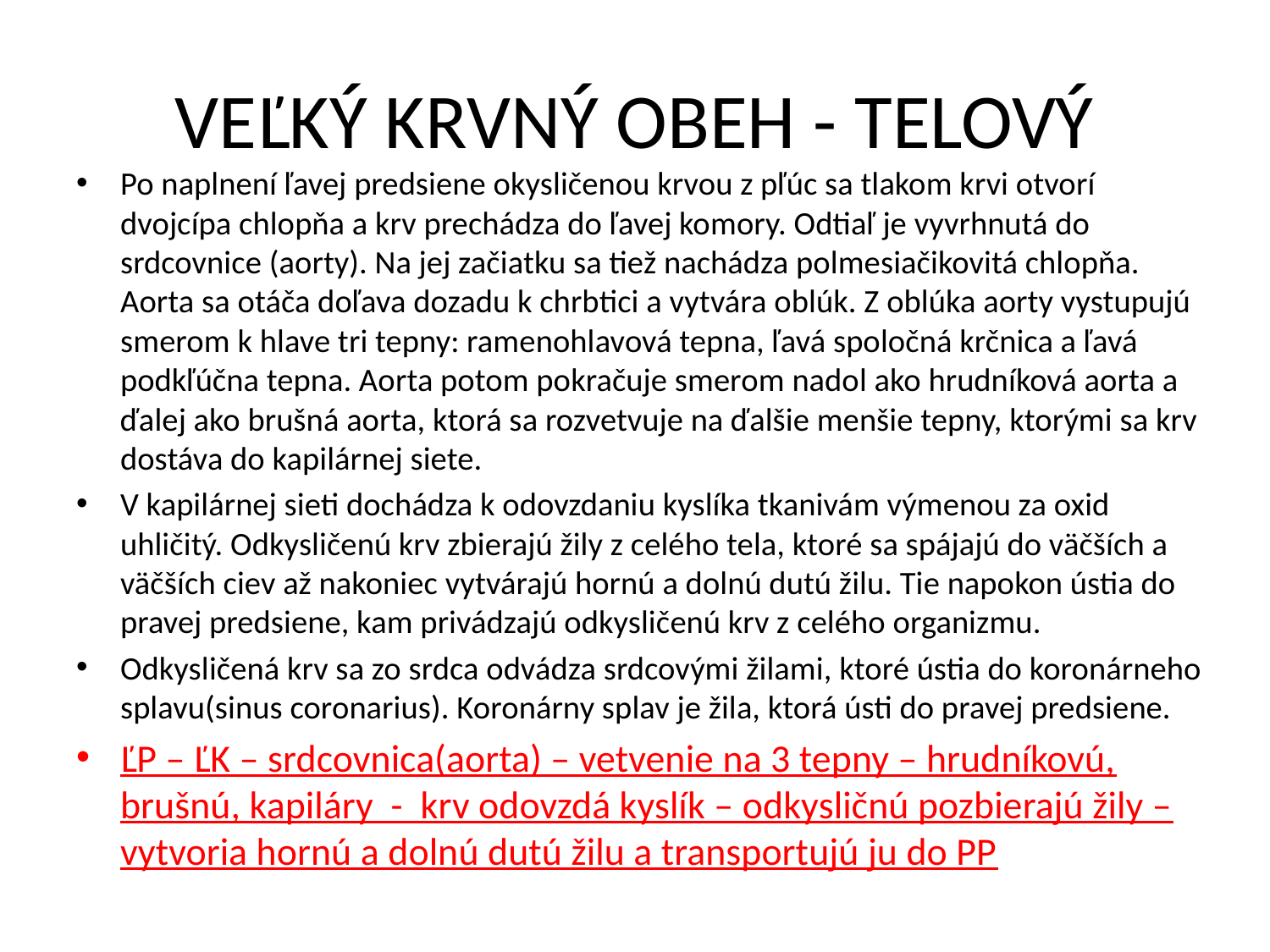

# VEĽKÝ KRVNÝ OBEH - TELOVÝ
Po naplnení ľavej predsiene okysličenou krvou z pľúc sa tlakom krvi otvorí dvojcípa chlopňa a krv prechádza do ľavej komory. Odtiaľ je vyvrhnutá do srdcovnice (aorty). Na jej začiatku sa tiež nachádza polmesiačikovitá chlopňa. Aorta sa otáča doľava dozadu k chrbtici a vytvára oblúk. Z oblúka aorty vystupujú smerom k hlave tri tepny: ramenohlavová tepna, ľavá spoločná krčnica a ľavá podkľúčna tepna. Aorta potom pokračuje smerom nadol ako hrudníková aorta a ďalej ako brušná aorta, ktorá sa rozvetvuje na ďalšie menšie tepny, ktorými sa krv dostáva do kapilárnej siete.
V kapilárnej sieti dochádza k odovzdaniu kyslíka tkanivám výmenou za oxid uhličitý. Odkysličenú krv zbierajú žily z celého tela, ktoré sa spájajú do väčších a väčších ciev až nakoniec vytvárajú hornú a dolnú dutú žilu. Tie napokon ústia do pravej predsiene, kam privádzajú odkysličenú krv z celého organizmu.
Odkysličená krv sa zo srdca odvádza srdcovými žilami, ktoré ústia do koronárneho splavu(sinus coronarius). Koronárny splav je žila, ktorá ústi do pravej predsiene.
ĽP – ĽK – srdcovnica(aorta) – vetvenie na 3 tepny – hrudníkovú, brušnú, kapiláry  -  krv odovzdá kyslík – odkysličnú pozbierajú žily – vytvoria hornú a dolnú dutú žilu a transportujú ju do PP